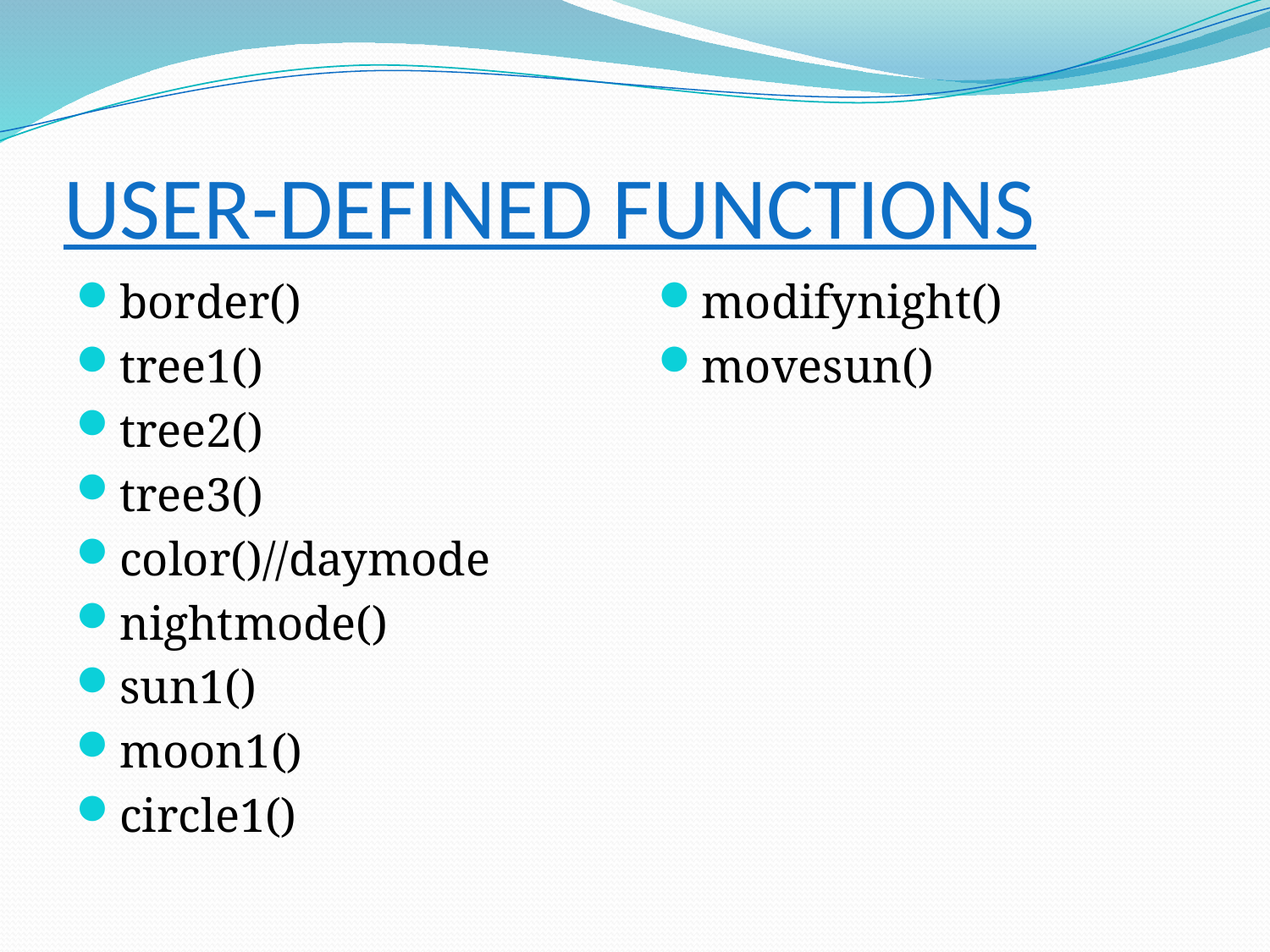

# USER-DEFINED FUNCTIONS
border()
tree1()
tree2()
tree3()
color()//daymode
nightmode()
sun1()
moon1()
circle1()
modifynight()
movesun()